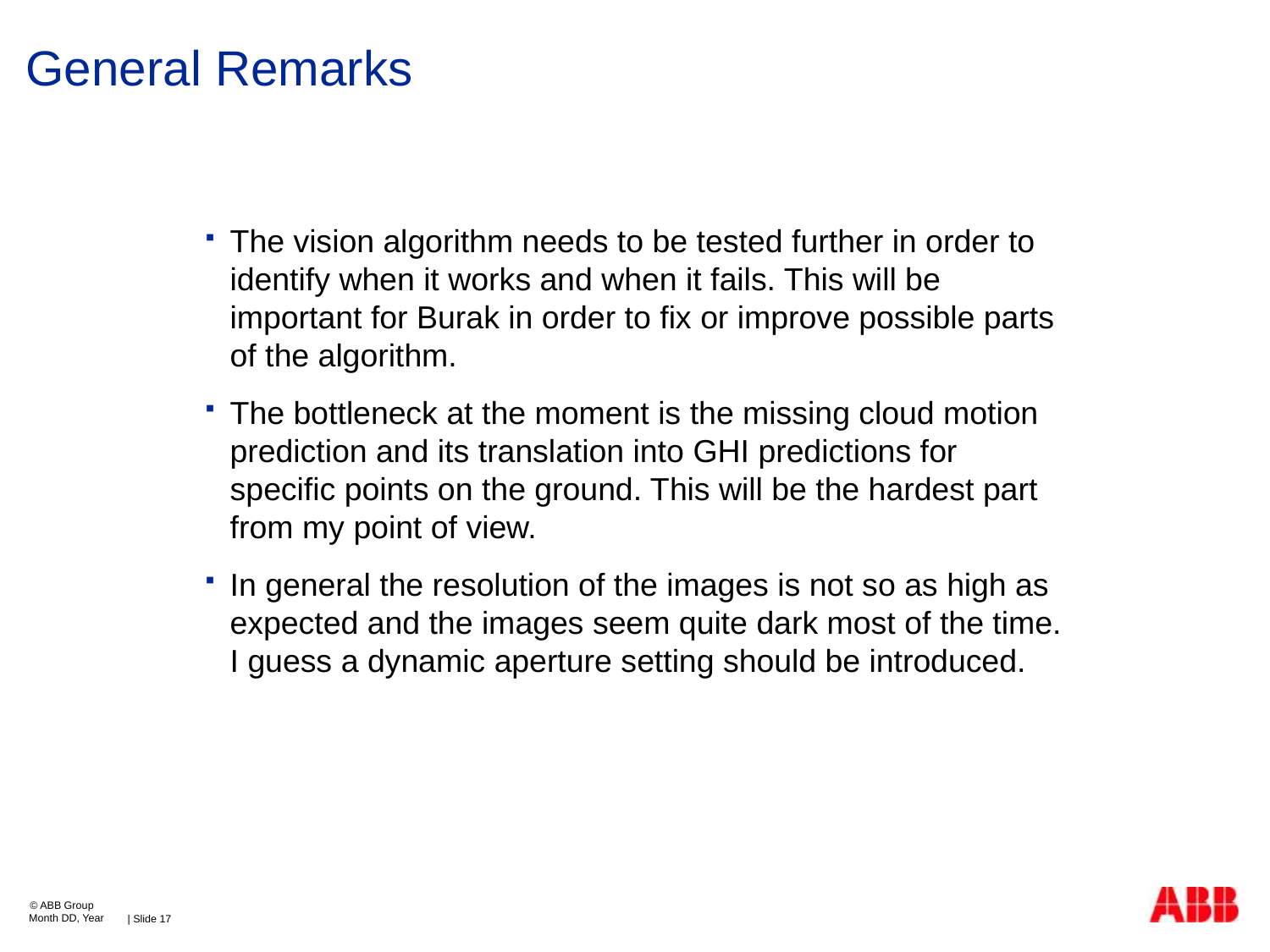

# General Remarks

The vision algorithm needs to be tested further in order to identify when it works and when it fails. This will be important for Burak in order to fix or improve possible parts of the algorithm.
The bottleneck at the moment is the missing cloud motion prediction and its translation into GHI predictions for specific points on the ground. This will be the hardest part from my point of view.
In general the resolution of the images is not so as high as expected and the images seem quite dark most of the time. I guess a dynamic aperture setting should be introduced.
© ABB Group

Month DD, Year
| Slide 17